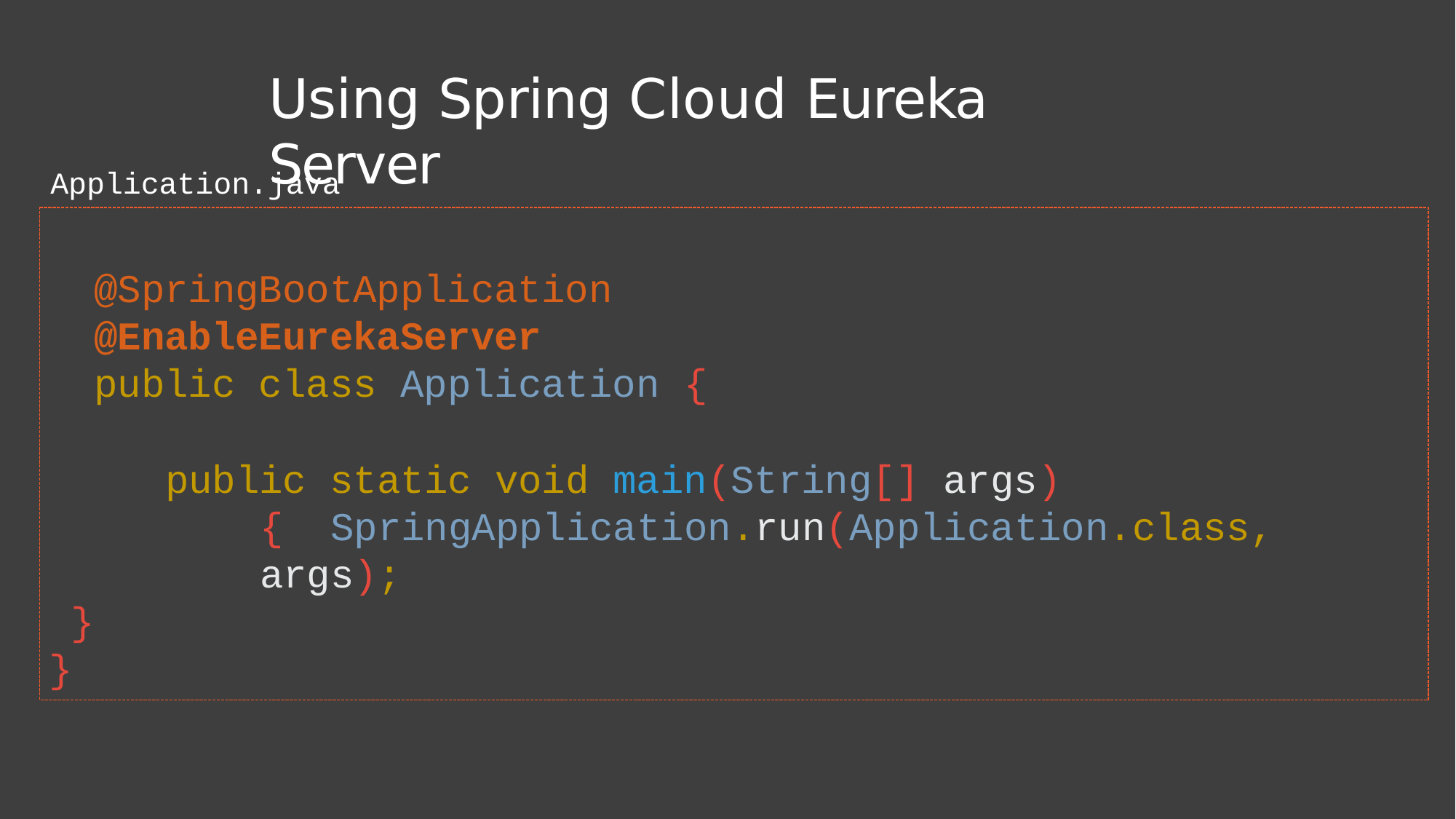

# Using Spring Cloud Eureka Server
Application.java

@SpringBootApplication
@EnableEurekaServer
public class Application {

public static void main(String[] args) {  SpringApplication.run(Application.class, args);
}
}